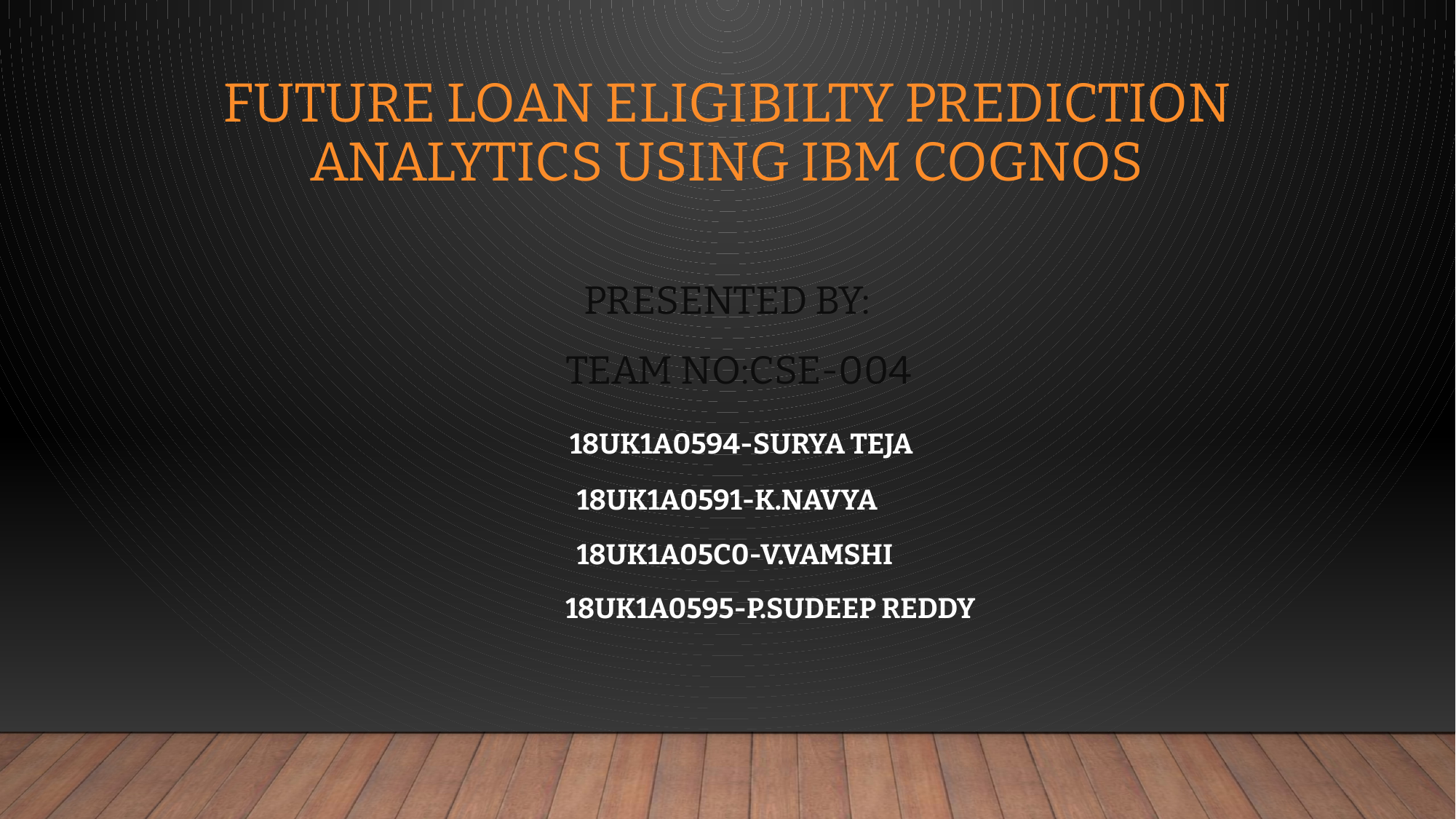

# Future loan eligibilty prediction analytics using ibm cognos
Presented by:
   Team no:cse-004
    18UK1A0594-Surya teja
18UK1A0591-k.Navya
   18UK1A05c0-v.Vamshi
                 18UK1A0595-p.Sudeep reddy